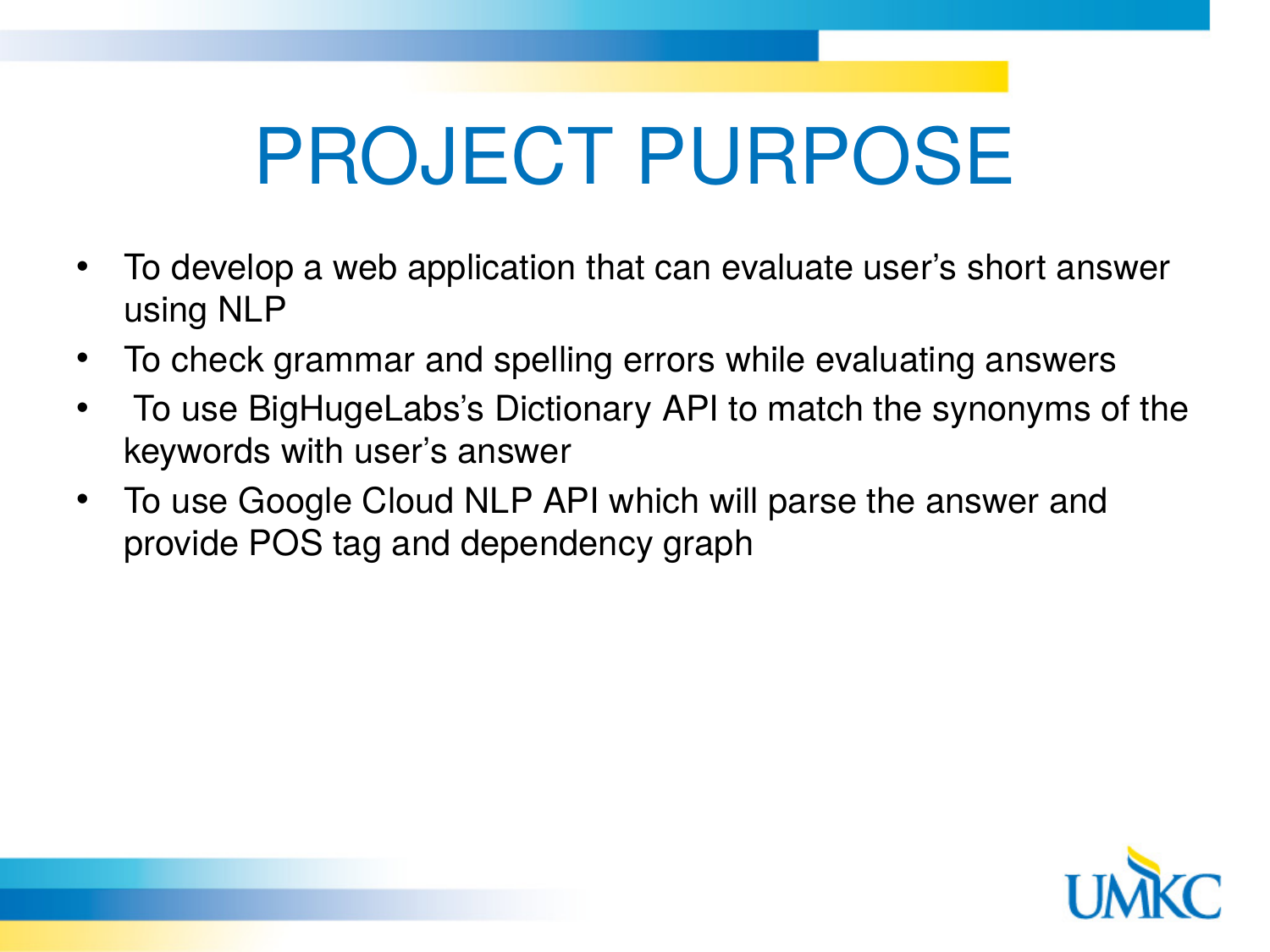

# PROJECT PURPOSE
To develop a web application that can evaluate user’s short answer using NLP
To check grammar and spelling errors while evaluating answers
 To use BigHugeLabs’s Dictionary API to match the synonyms of the keywords with user’s answer
To use Google Cloud NLP API which will parse the answer and provide POS tag and dependency graph